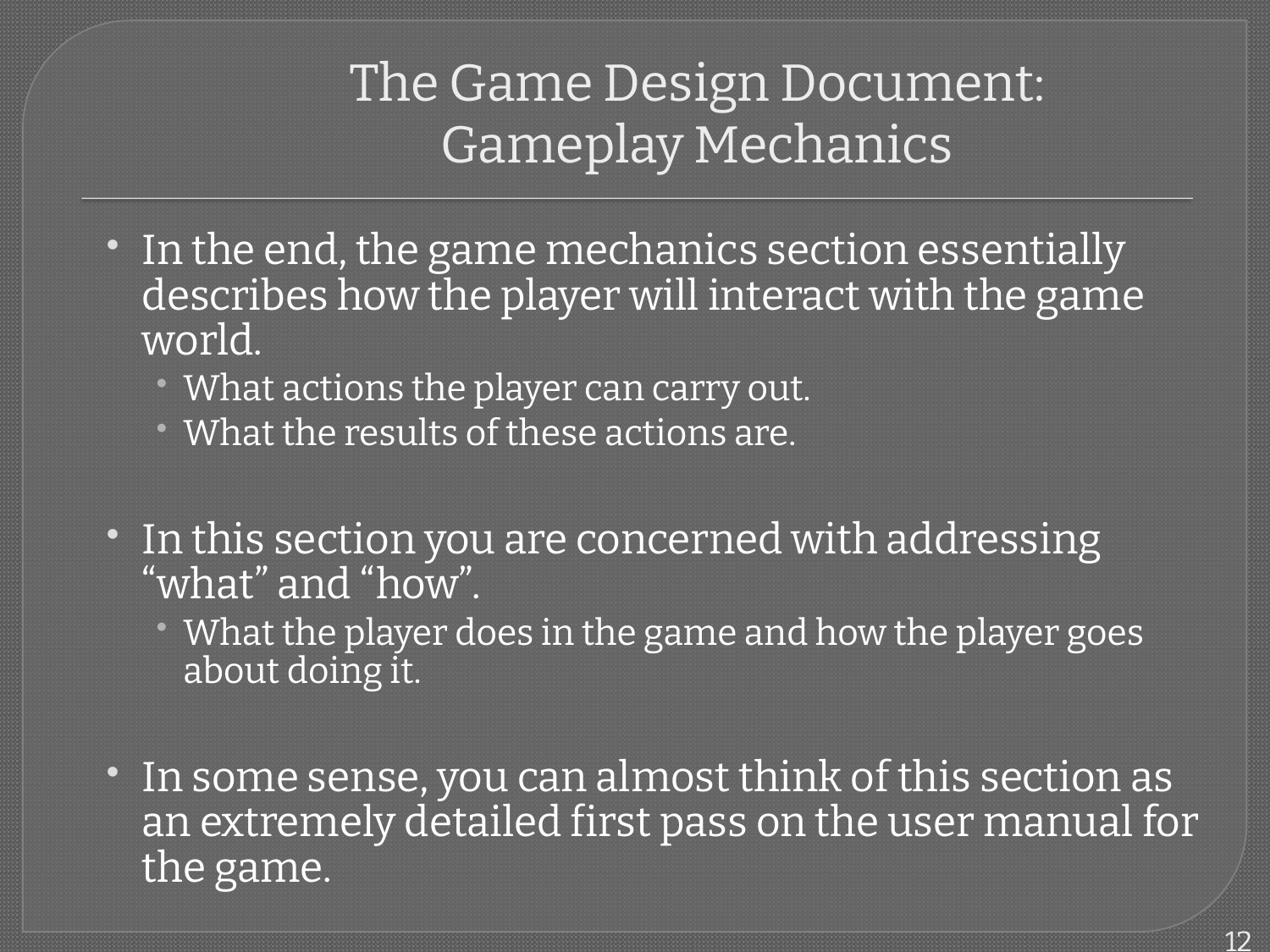

# The Game Design Document: Gameplay Mechanics
In the end, the game mechanics section essentially describes how the player will interact with the game world.
What actions the player can carry out.
What the results of these actions are.

In this section you are concerned with addressing “what” and “how”.
What the player does in the game and how the player goes about doing it.

In some sense, you can almost think of this section as an extremely detailed first pass on the user manual for the game.

12